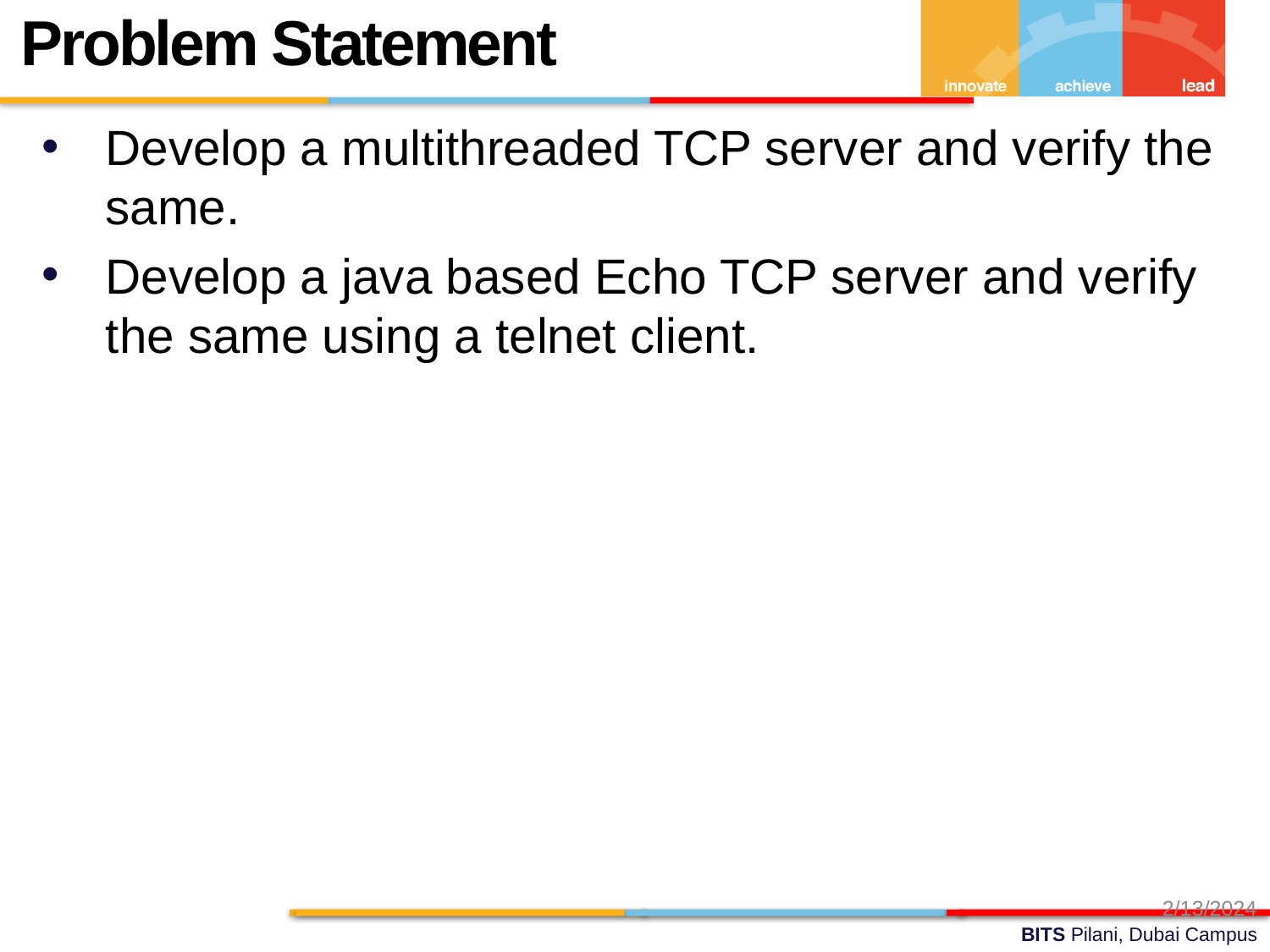

11
Problem Statement
Develop a multithreaded TCP server and verify the same.
Develop a java based Echo TCP server and verify the same using a telnet client.

2/13/2024